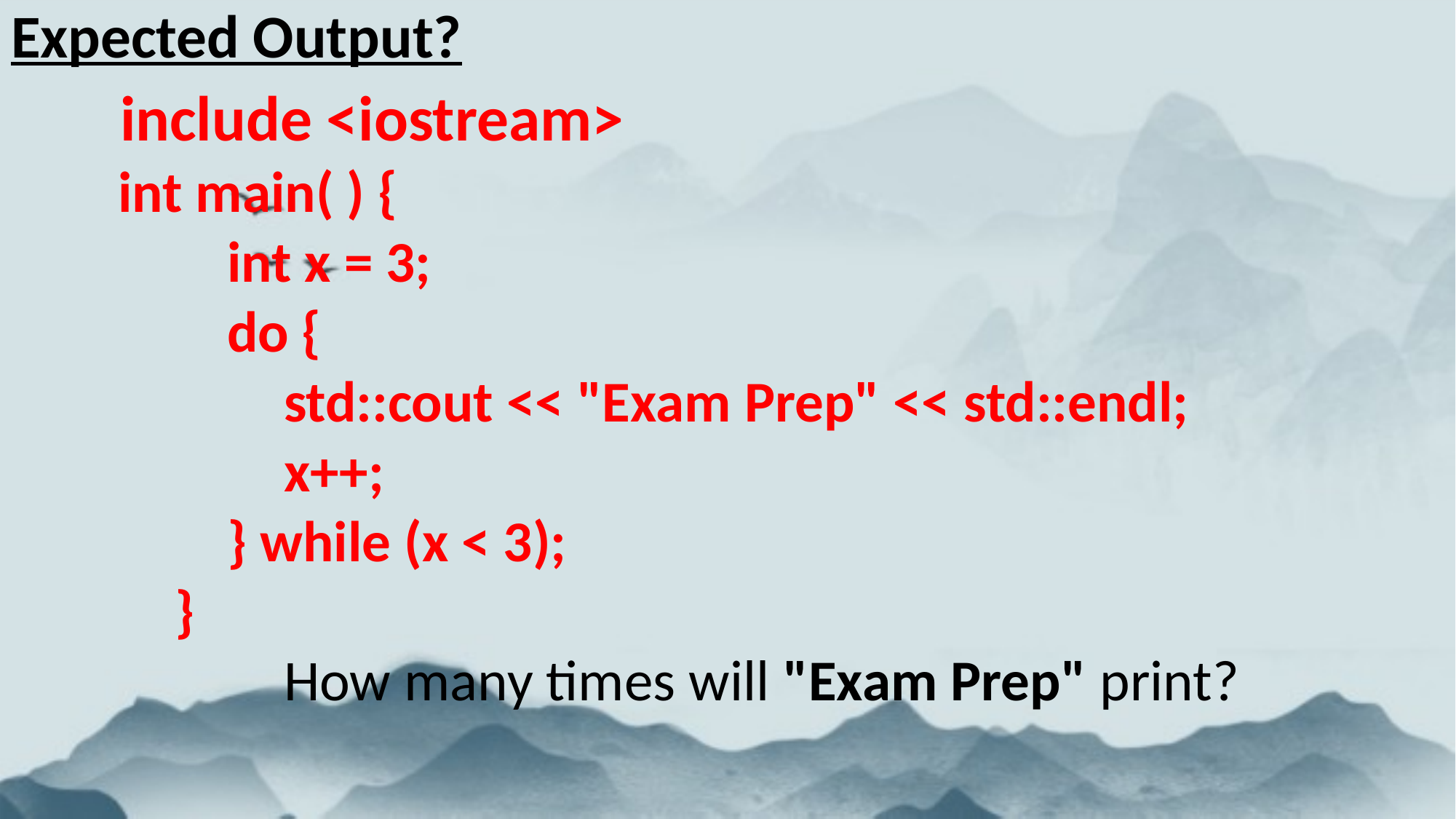

Expected Output?
	include <iostream>
    int main( ) {
	    int x = 3;
	    do {
		std::cout << "Exam Prep" << std::endl;
		x++;
	    } while (x < 3);
	}
		How many times will "Exam Prep" print?